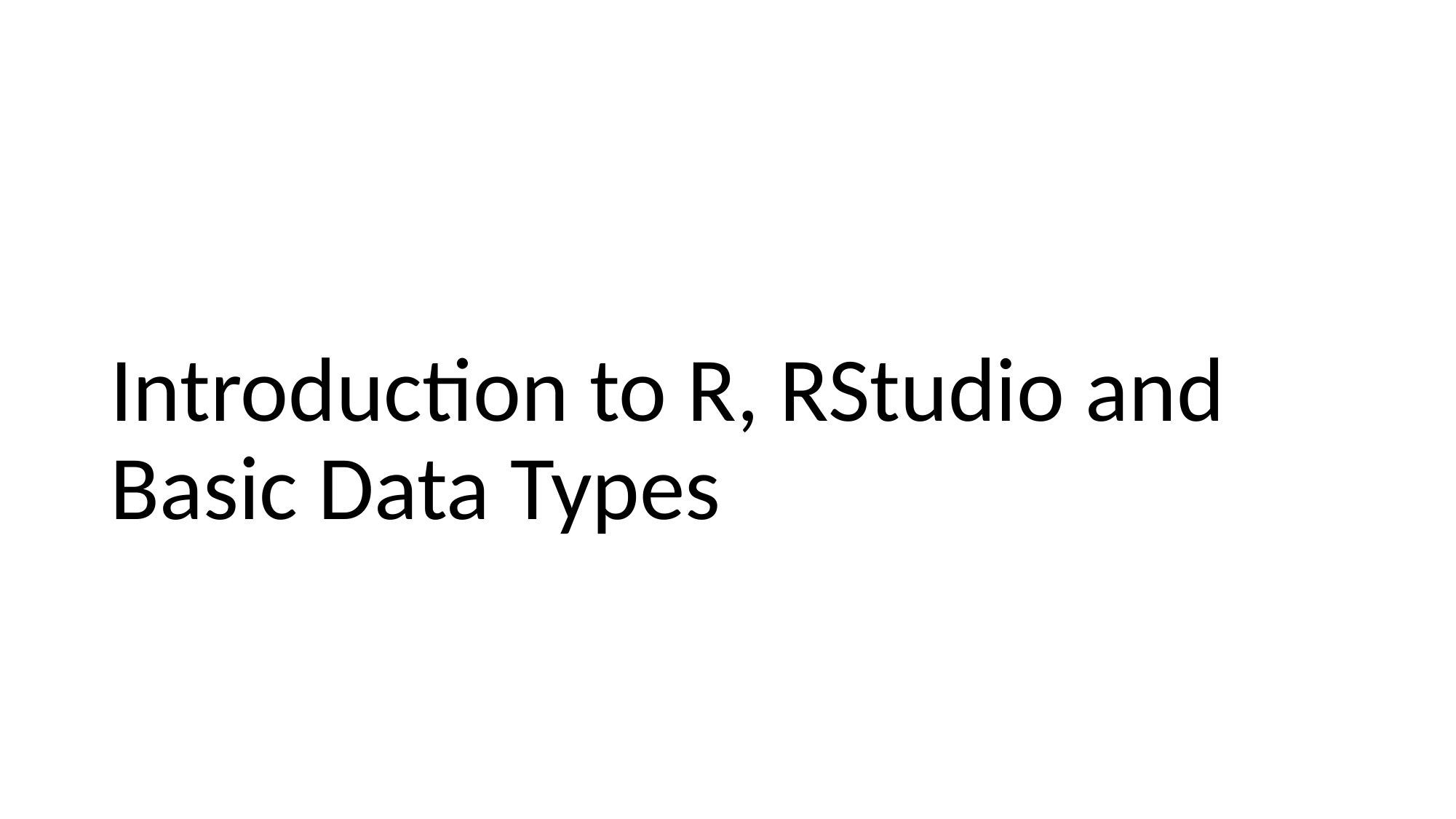

# Introduction to R, RStudio and Basic Data Types